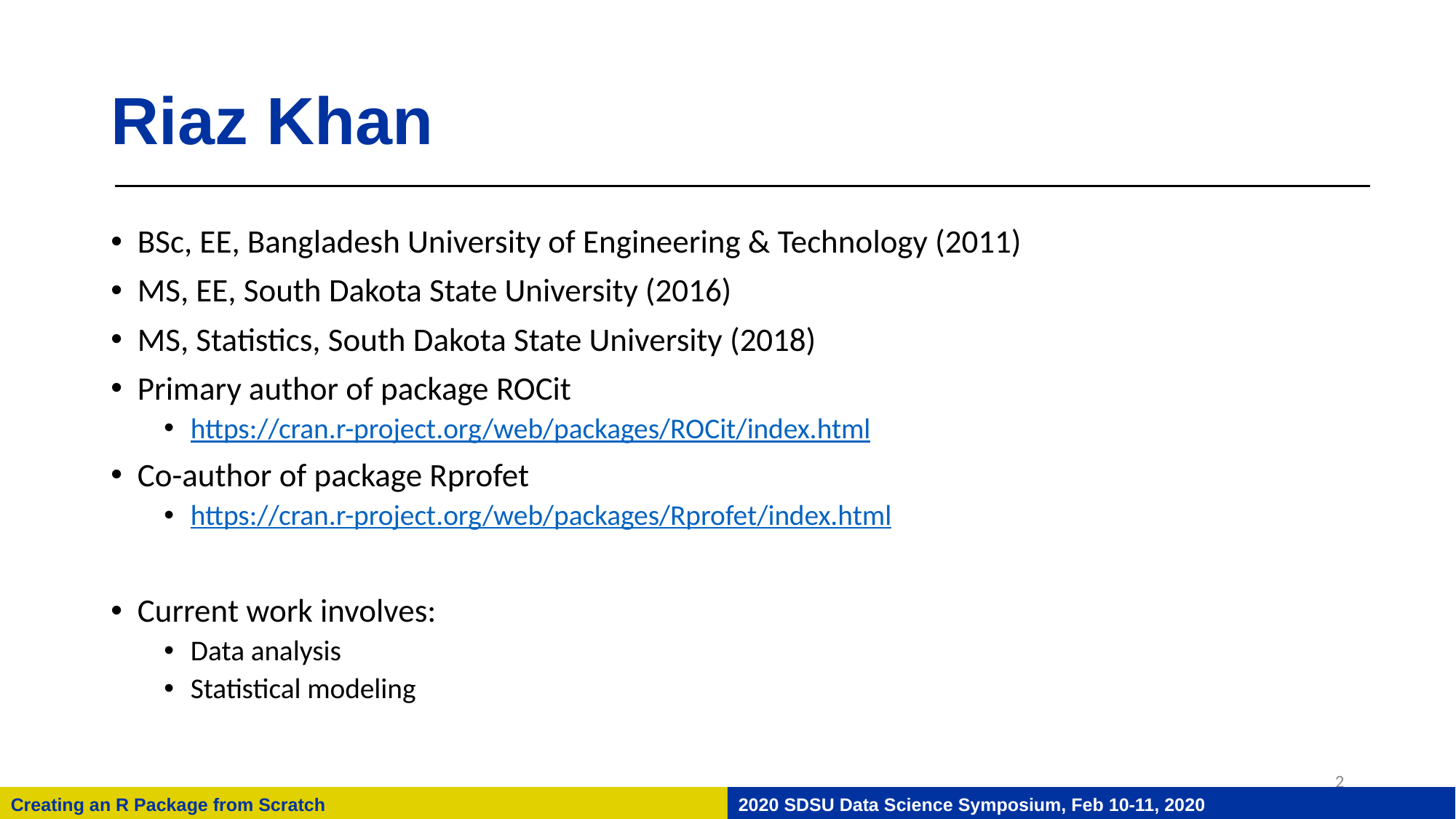

# Riaz Khan

BSc, EE, Bangladesh University of Engineering & Technology (2011)
MS, EE, South Dakota State University (2016)
MS, Statistics, South Dakota State University (2018)
Primary author of package ROCit
https://cran.r-project.org/web/packages/ROCit/index.html
Co-author of package Rprofet
https://cran.r-project.org/web/packages/Rprofet/index.html

Current work involves:
Data analysis
Statistical modeling

2
Creating an R Package from Scratch
2020 SDSU Data Science Symposium, Feb 10-11, 2020